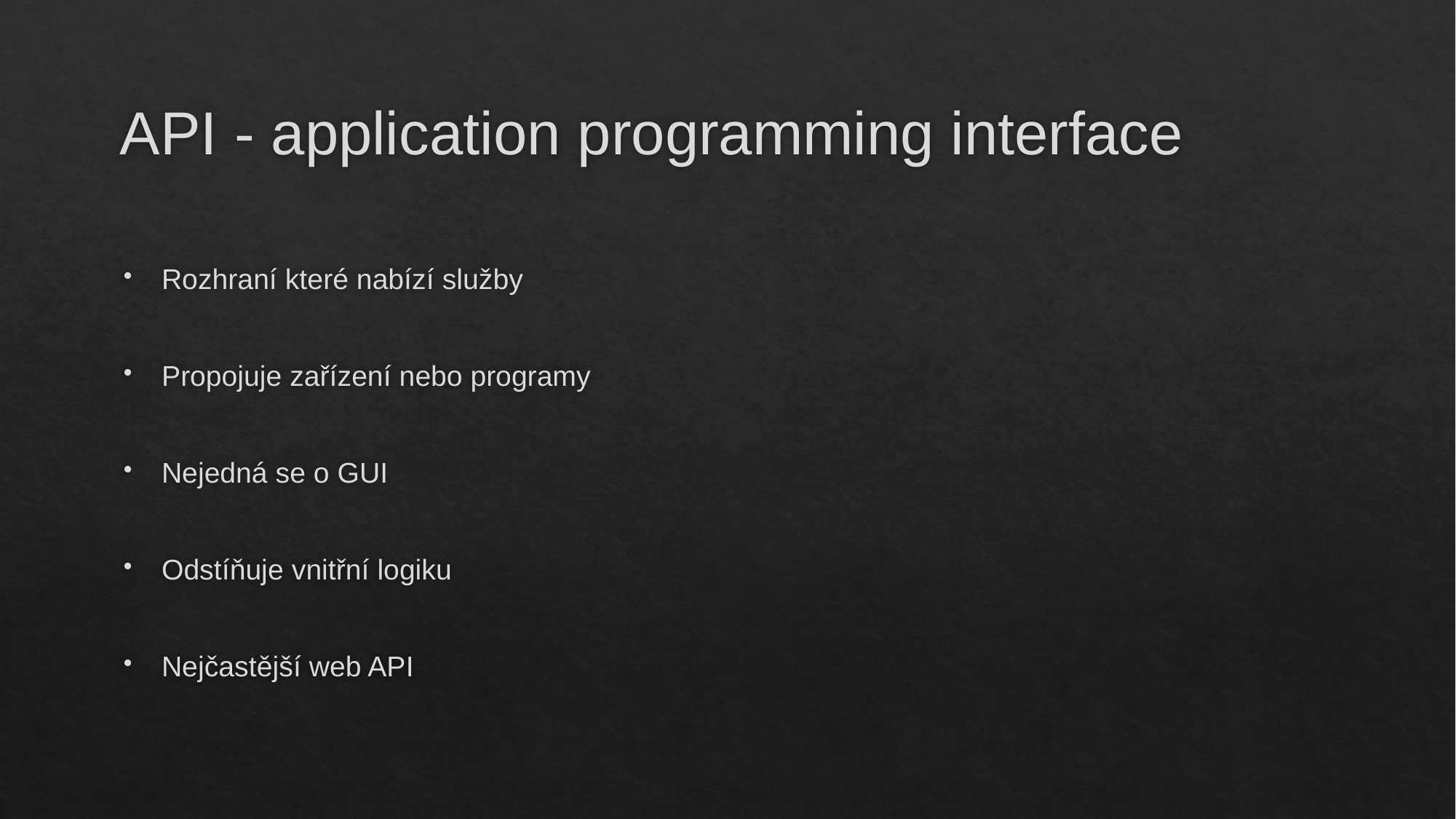

# API - application programming interface

Rozhraní které nabízí služby

Propojuje zařízení nebo programy

Nejedná se o GUI

Odstíňuje vnitřní logiku

Nejčastější web API